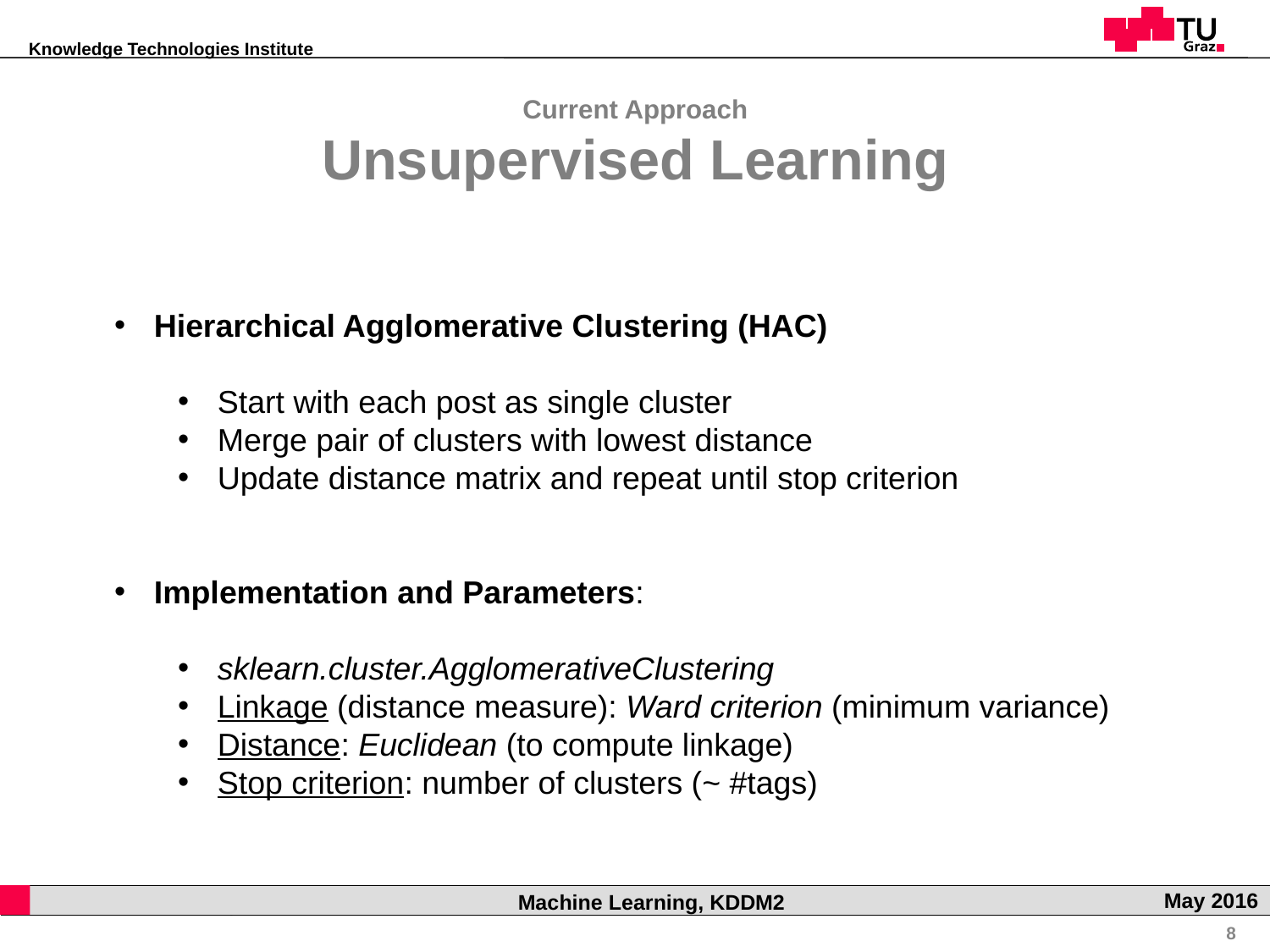

Current Approach
Unsupervised Learning
Hierarchical Agglomerative Clustering (HAC)
Start with each post as single cluster
Merge pair of clusters with lowest distance
Update distance matrix and repeat until stop criterion

Implementation and Parameters:
sklearn.cluster.AgglomerativeClustering
Linkage (distance measure): Ward criterion (minimum variance)
Distance: Euclidean (to compute linkage)
Stop criterion: number of clusters (~ #tags)